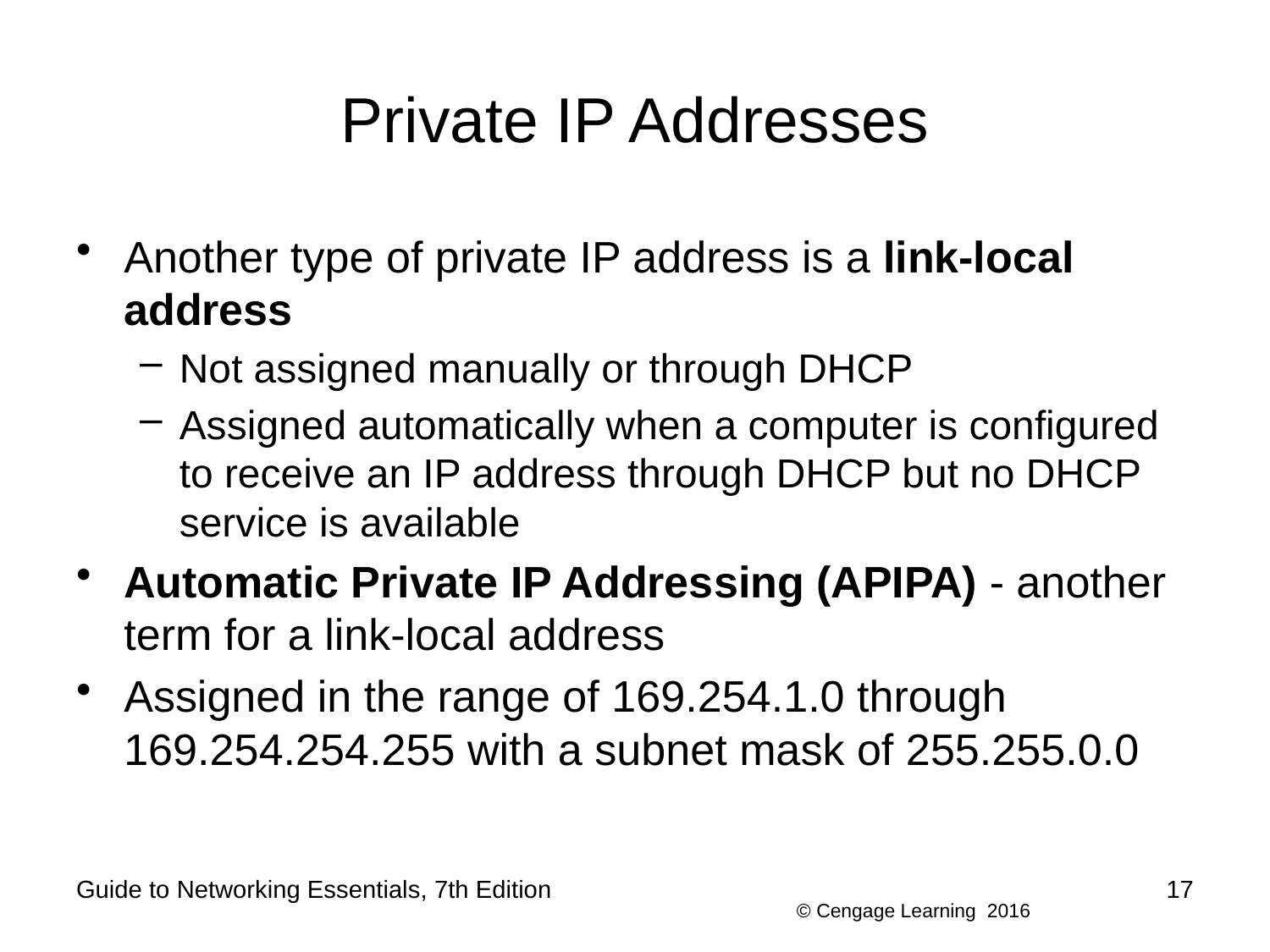

# Private IP Addresses
Another type of private IP address is a link-local address
Not assigned manually or through DHCP
Assigned automatically when a computer is configured to receive an IP address through DHCP but no DHCP service is available
Automatic Private IP Addressing (APIPA) - another term for a link-local address
Assigned in the range of 169.254.1.0 through 169.254.254.255 with a subnet mask of 255.255.0.0

Guide to Networking Essentials, 7th Edition
17